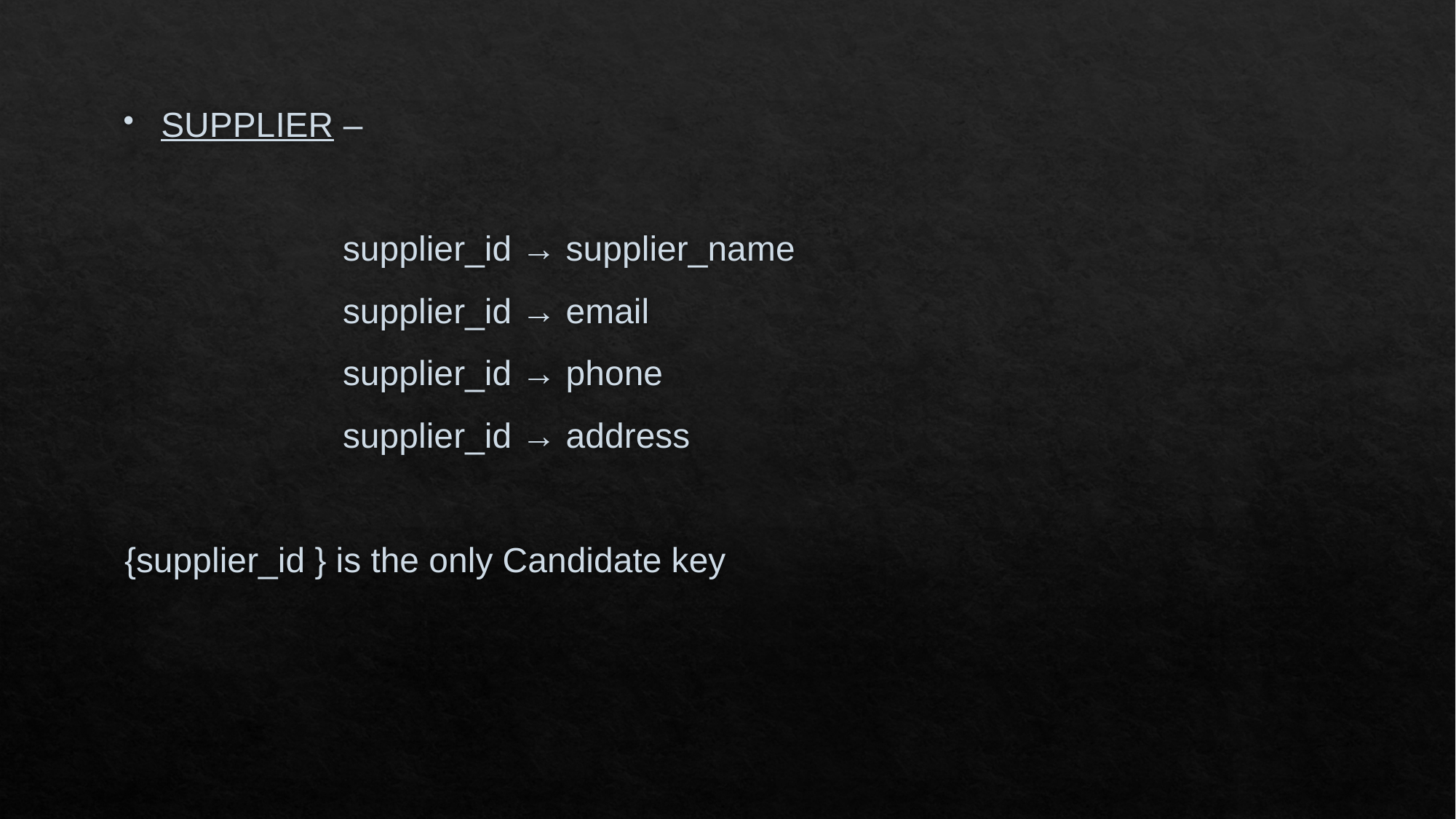

# .
SUPPLIER –

		supplier_id → supplier_name
		supplier_id → email
		supplier_id → phone
		supplier_id → address

{supplier_id } is the only Candidate key